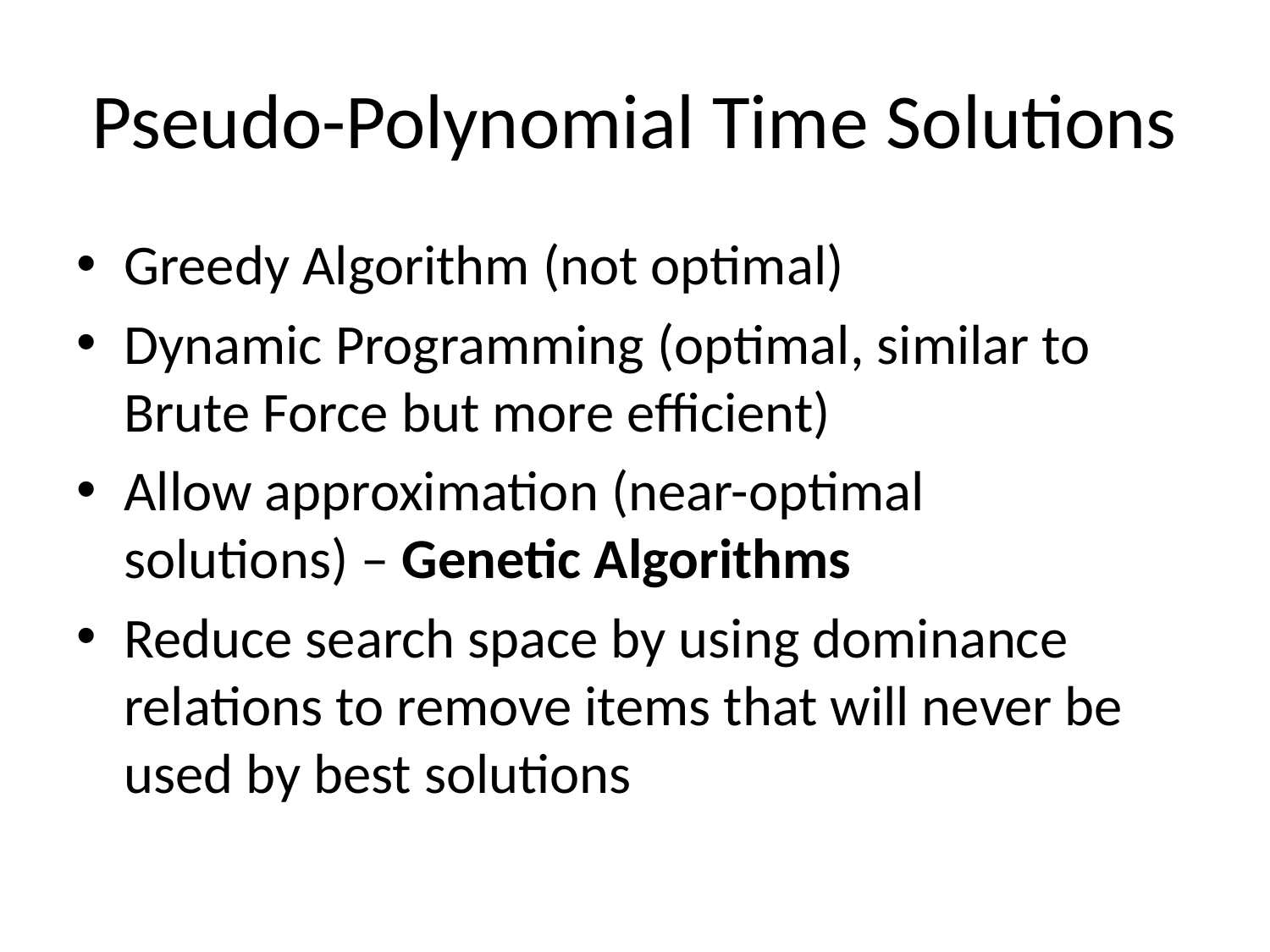

# Pseudo-Polynomial Time Solutions
Greedy Algorithm (not optimal)
Dynamic Programming (optimal, similar to Brute Force but more efficient)
Allow approximation (near-optimal solutions) – Genetic Algorithms
Reduce search space by using dominance relations to remove items that will never be used by best solutions